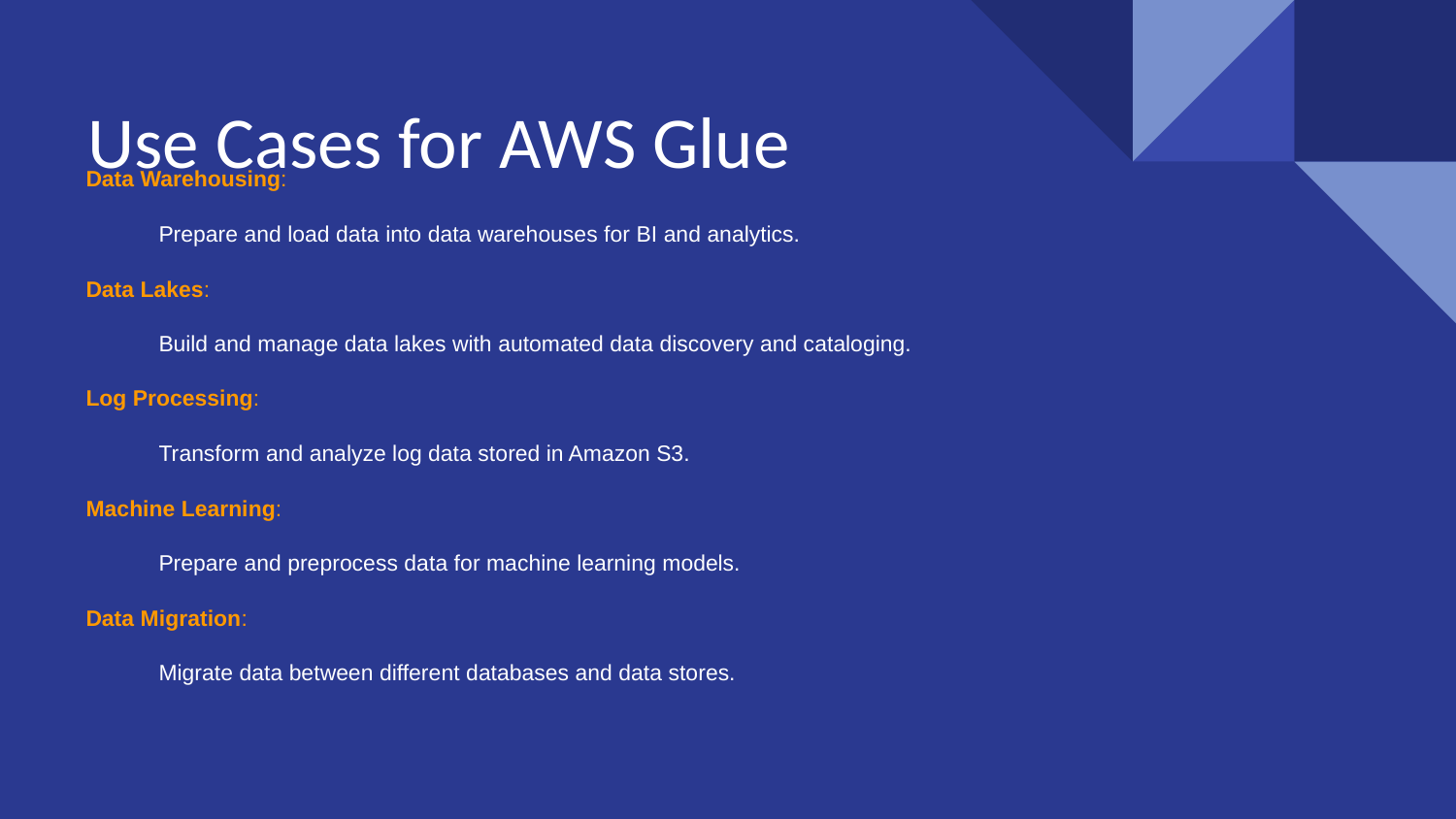

# Use Cases for AWS Glue
Data Warehousing:
Prepare and load data into data warehouses for BI and analytics.
Data Lakes:
Build and manage data lakes with automated data discovery and cataloging.
Log Processing:
Transform and analyze log data stored in Amazon S3.
Machine Learning:
Prepare and preprocess data for machine learning models.
Data Migration:
Migrate data between different databases and data stores.